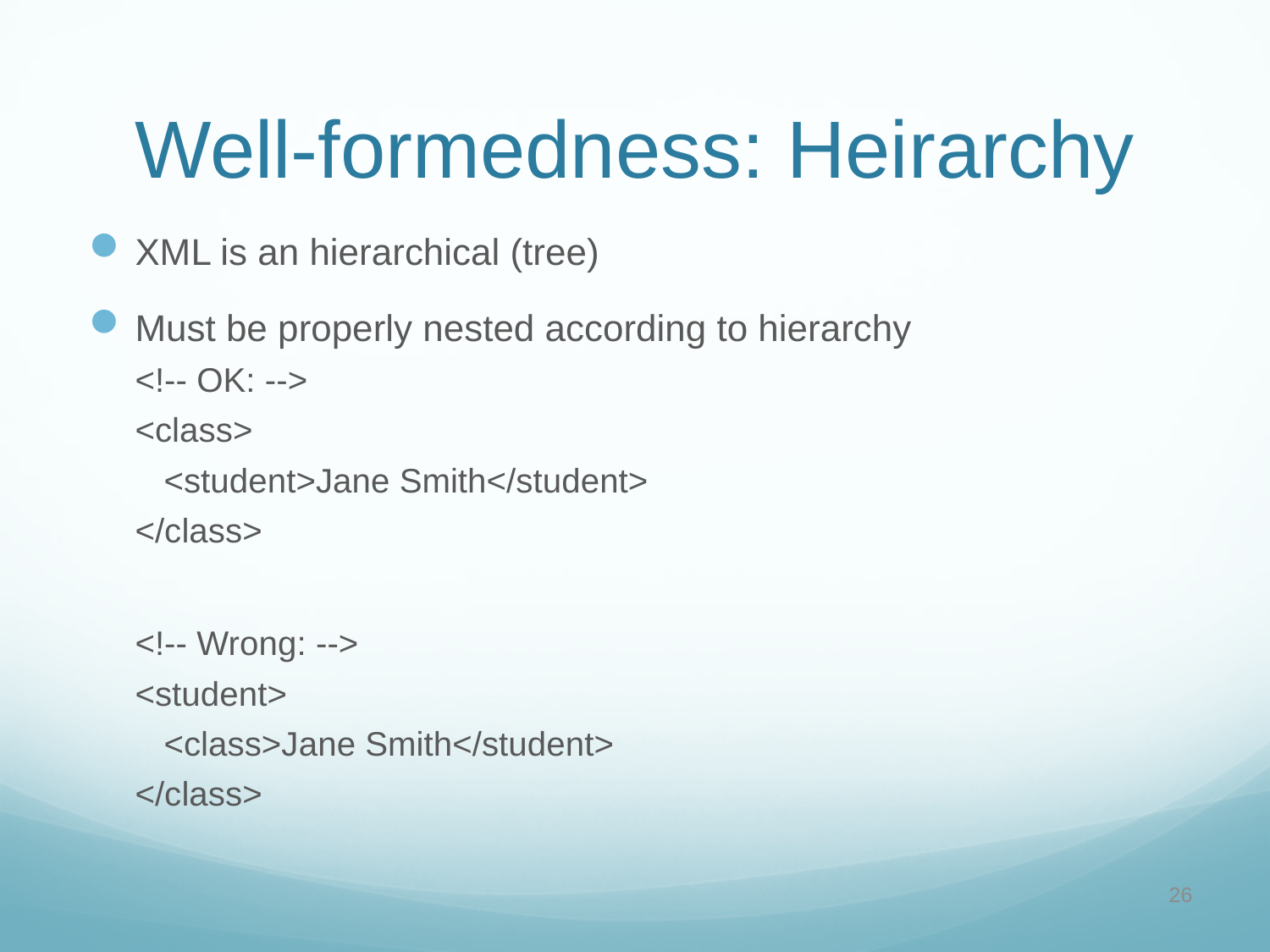

# Well-formedness: Heirarchy
XML is an hierarchical (tree)
Must be properly nested according to hierarchy
<!-- OK: -->
<class>
   <student>Jane Smith</student>
</class>

<!-- Wrong: -->
<student>
   <class>Jane Smith</student>
</class>
26